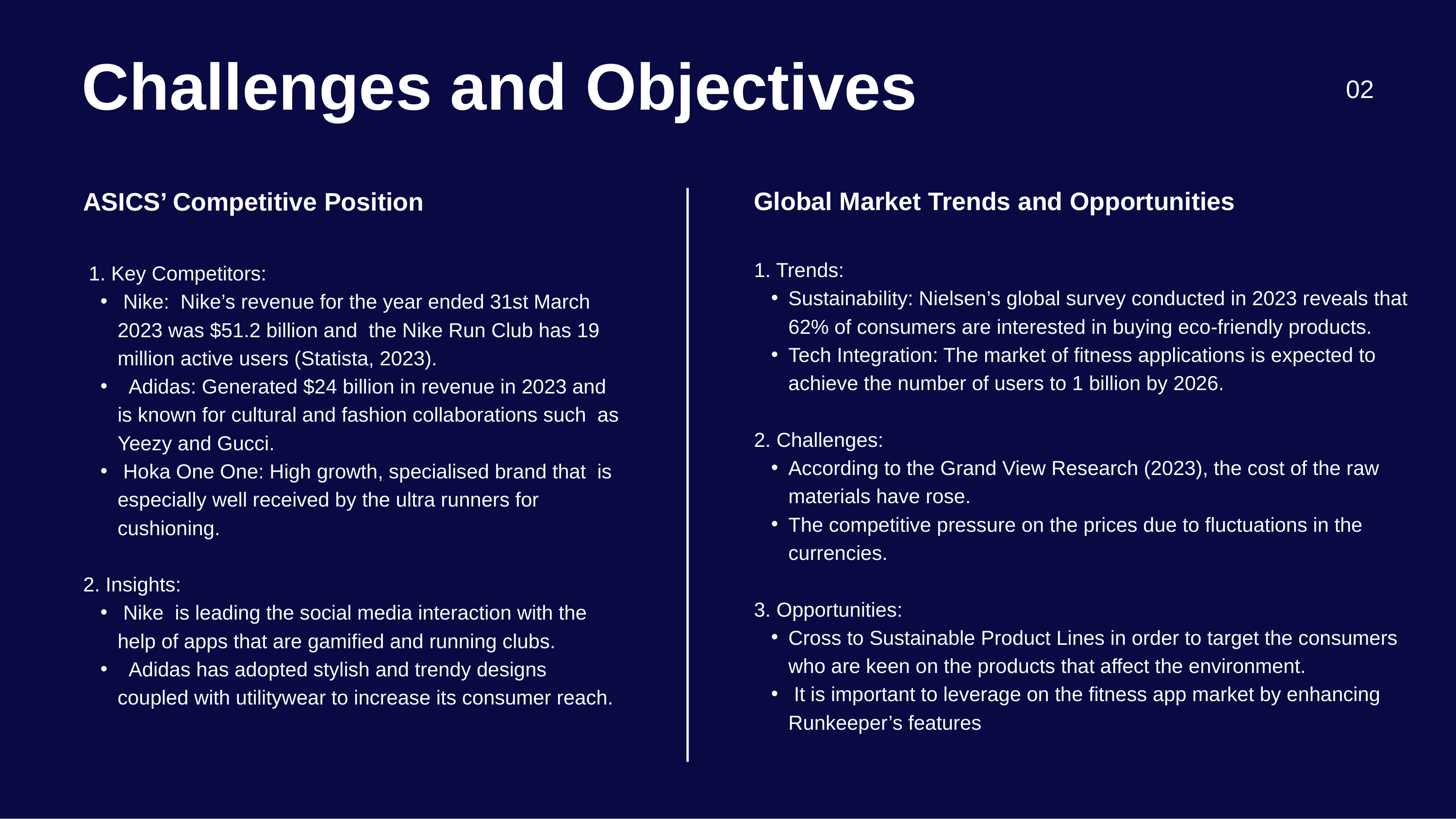

Challenges and Objectives
02
ASICS’ Competitive Position

 1. Key Competitors:
 Nike:  Nike’s revenue for the year ended 31st March 2023 was $51.2 billion and  the Nike Run Club has 19 million active users (Statista, 2023).
  Adidas: Generated $24 billion in revenue in 2023 and is known for cultural and fashion collaborations such  as Yeezy and Gucci.
 Hoka One One: High growth, specialised brand that  is especially well received by the ultra runners for cushioning.

2. Insights:
 Nike  is leading the social media interaction with the help of apps that are gamified and running clubs.
  Adidas has adopted stylish and trendy designs coupled with utilitywear to increase its consumer reach.

Global Market Trends and Opportunities

1. Trends:
Sustainability: Nielsen’s global survey conducted in 2023 reveals that 62% of consumers are interested in buying eco-friendly products.
Tech Integration: The market of fitness applications is expected to achieve the number of users to 1 billion by 2026.

2. Challenges:
According to the Grand View Research (2023), the cost of the raw materials have rose.
The competitive pressure on the prices due to fluctuations in the currencies.

3. Opportunities:
Cross to Sustainable Product Lines in order to target the consumers who are keen on the products that affect the environment.
 It is important to leverage on the fitness app market by enhancing Runkeeper’s features